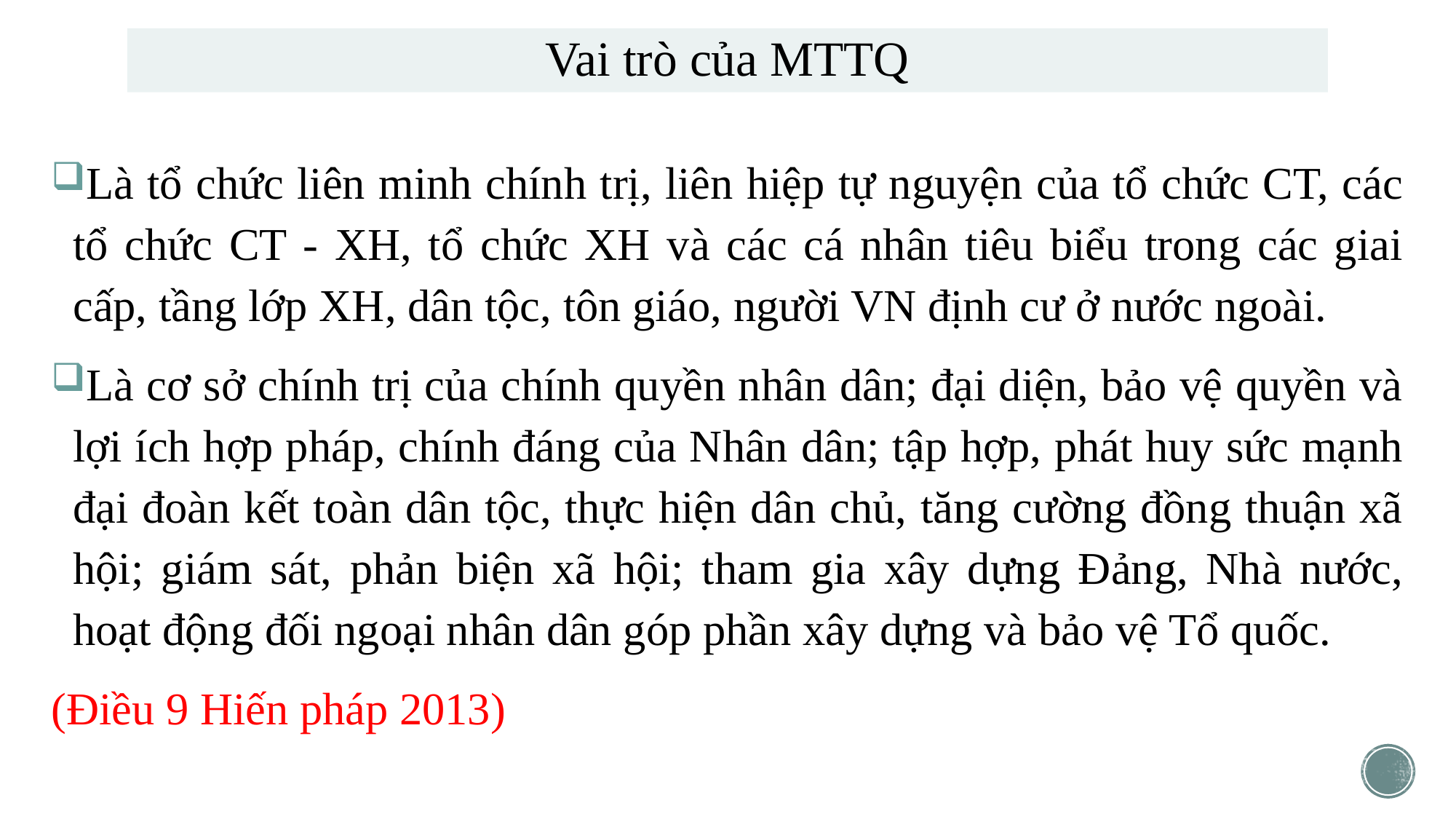

# Vai trò của MTTQ
Là tổ chức liên minh chính trị, liên hiệp tự nguyện của tổ chức CT, các tổ chức CT - XH, tổ chức XH và các cá nhân tiêu biểu trong các giai cấp, tầng lớp XH, dân tộc, tôn giáo, người VN định cư ở nước ngoài.
Là cơ sở chính trị của chính quyền nhân dân; đại diện, bảo vệ quyền và lợi ích hợp pháp, chính đáng của Nhân dân; tập hợp, phát huy sức mạnh đại đoàn kết toàn dân tộc, thực hiện dân chủ, tăng cường đồng thuận xã hội; giám sát, phản biện xã hội; tham gia xây dựng Đảng, Nhà nước, hoạt động đối ngoại nhân dân góp phần xây dựng và bảo vệ Tổ quốc.
(Điều 9 Hiến pháp 2013)